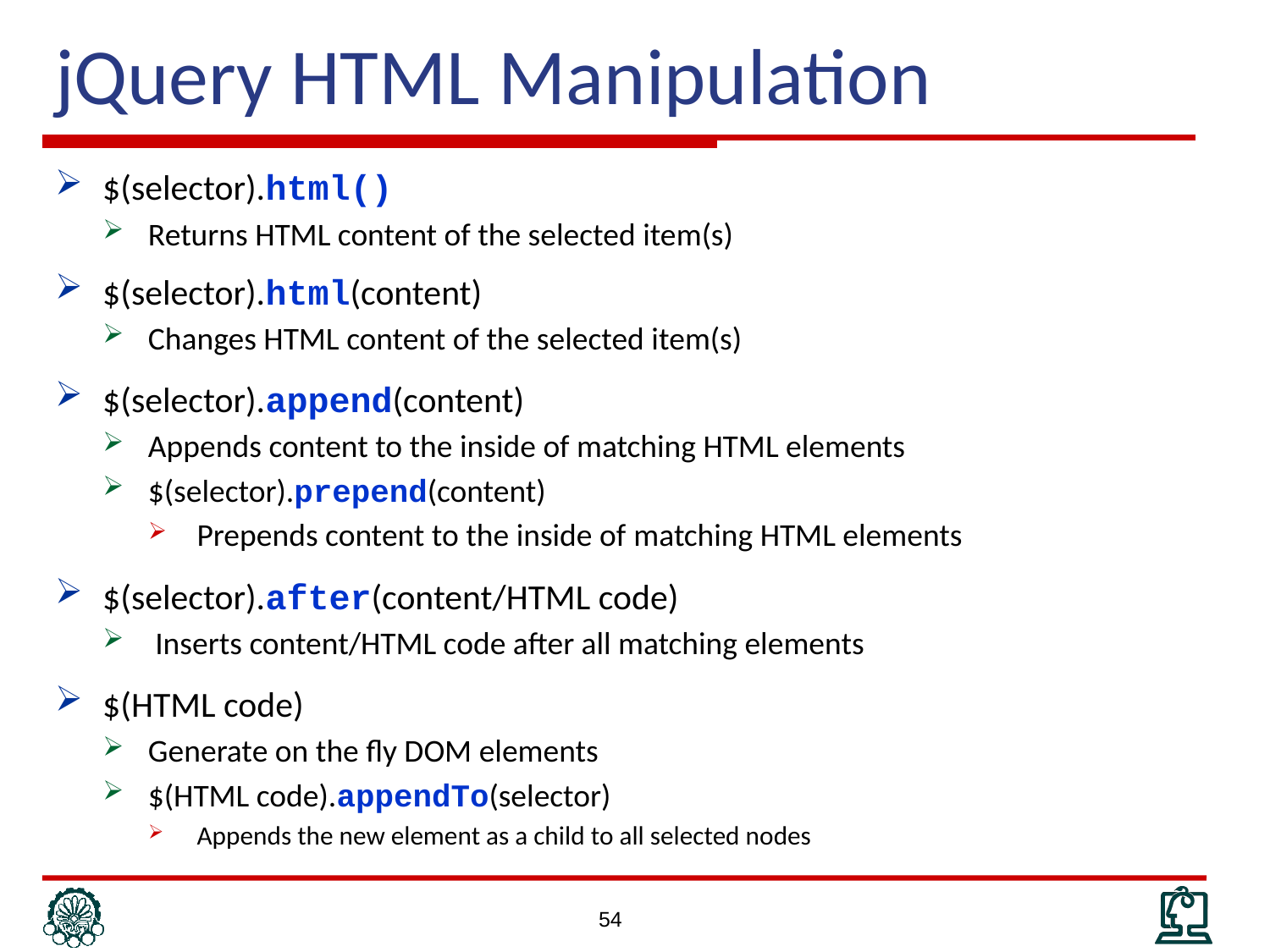

# jQuery HTML Manipulation
$(selector).html()
Returns HTML content of the selected item(s)
$(selector).html(content)
Changes HTML content of the selected item(s)
$(selector).append(content)
Appends content to the inside of matching HTML elements
$(selector).prepend(content)
Prepends content to the inside of matching HTML elements
$(selector).after(content/HTML code)
 Inserts content/HTML code after all matching elements
$(HTML code)
Generate on the fly DOM elements
$(HTML code).appendTo(selector)
Appends the new element as a child to all selected nodes

54